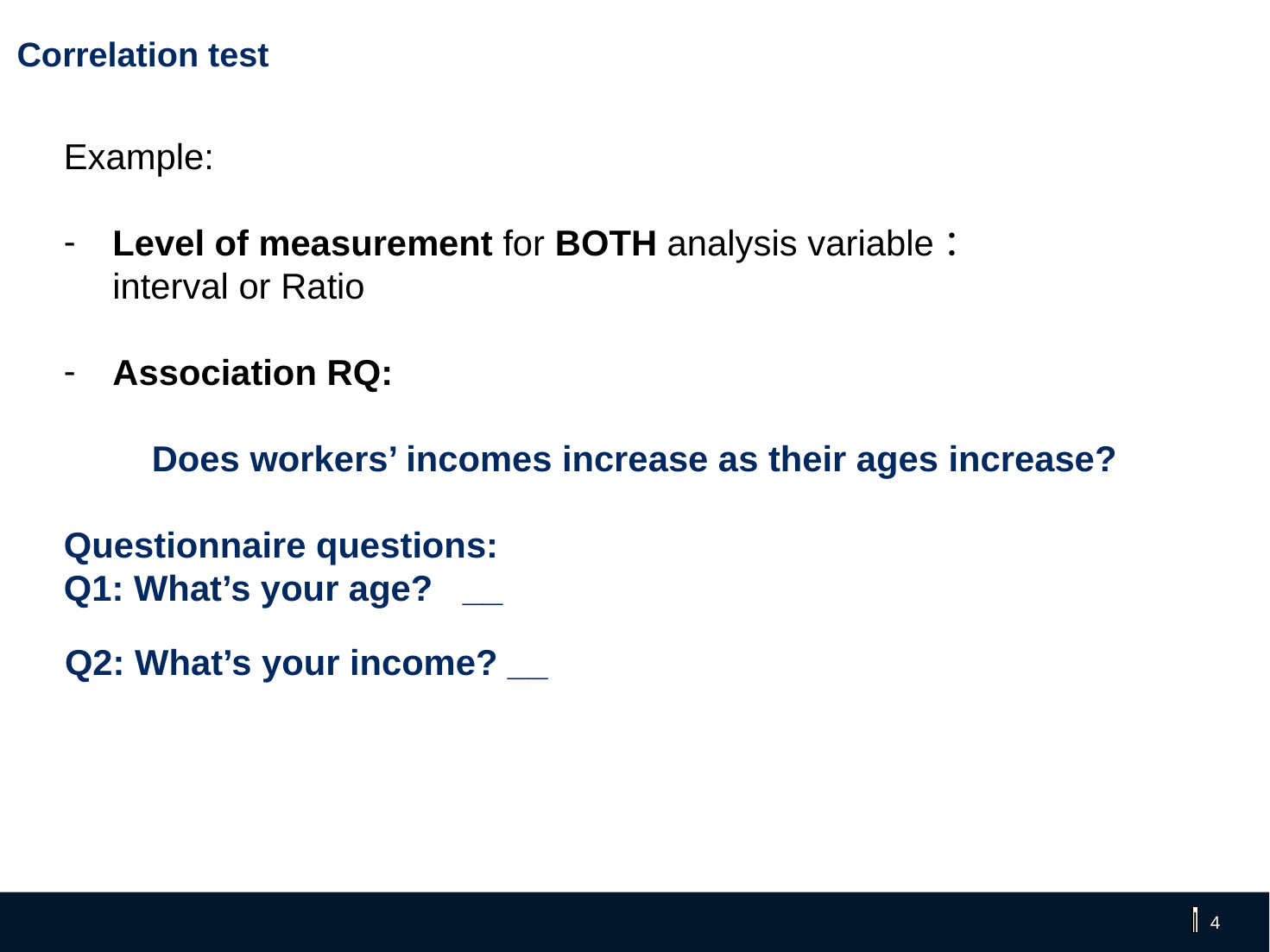

# Correlation test

Example:

Level of measurement for BOTH analysis variable：
interval or Ratio

Association RQ:

Does workers’ incomes increase as their ages increase?

Questionnaire questions:
Q1: What’s your age?   __
Q2: What’s your income? __

4